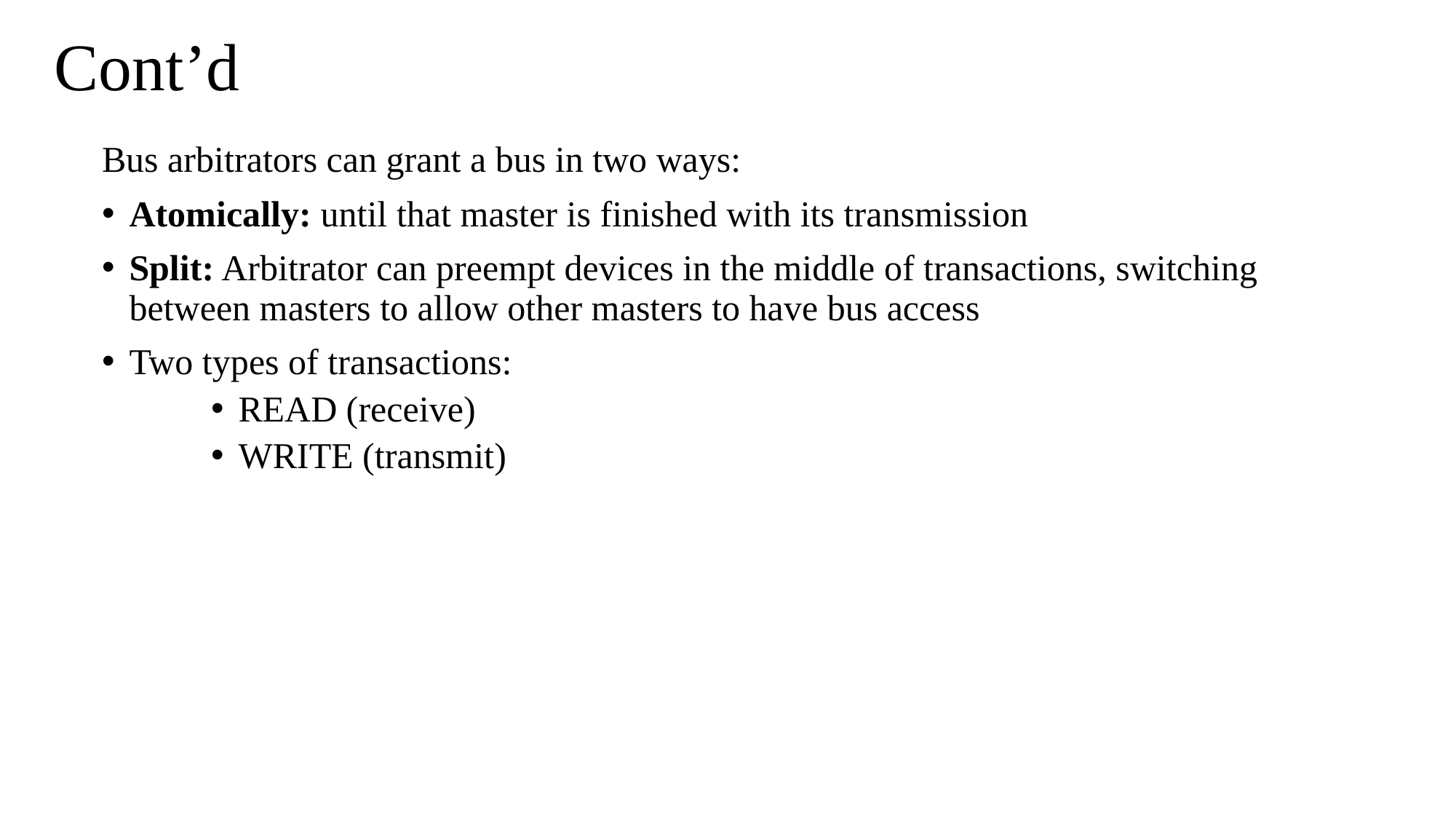

# Cont’d
Bus arbitrators can grant a bus in two ways:
Atomically: until that master is finished with its transmission
Split: Arbitrator can preempt devices in the middle of transactions, switching between masters to allow other masters to have bus access
Two types of transactions:
READ (receive)
WRITE (transmit)